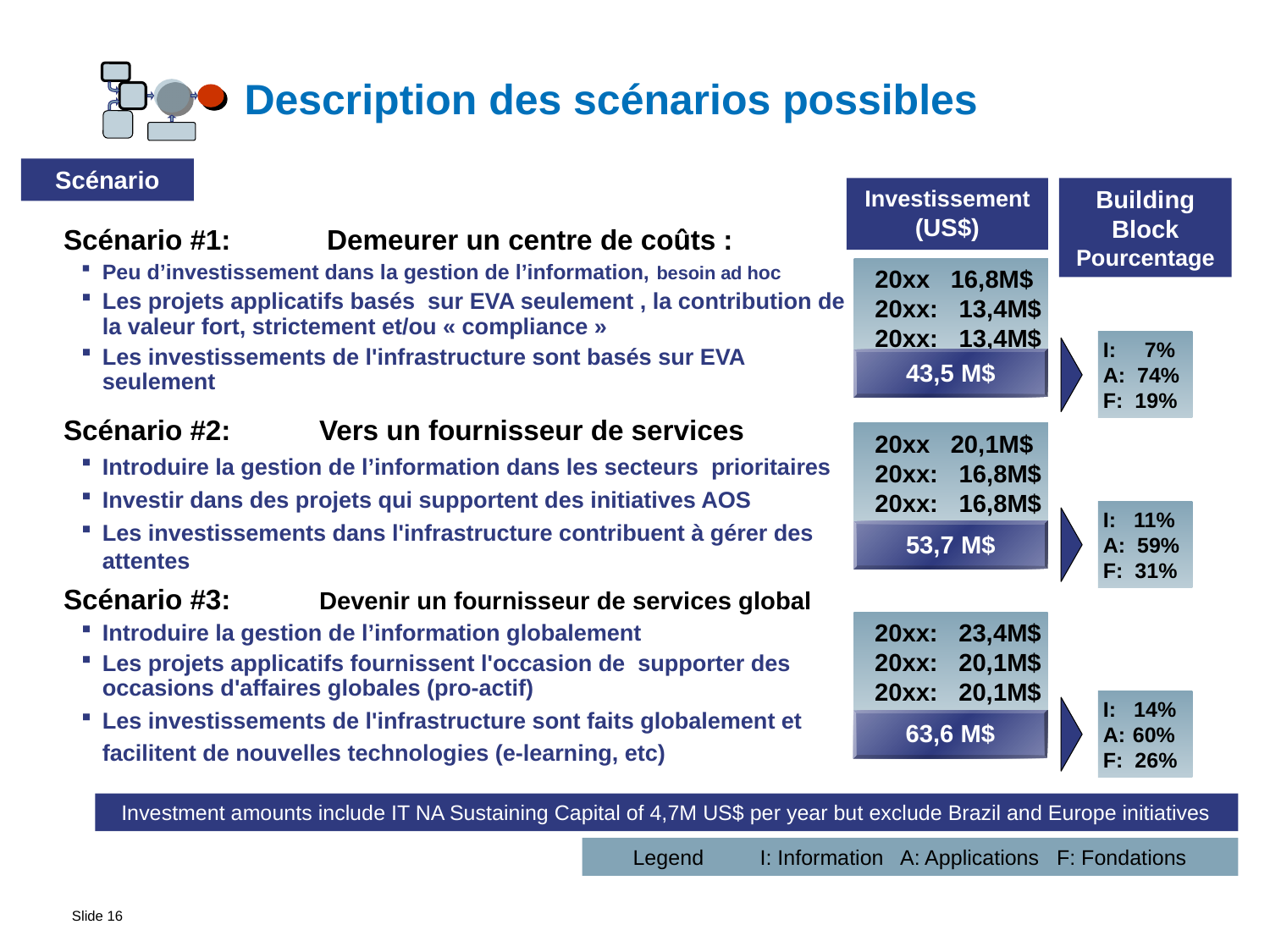

# Description des scénarios possibles
Scénario
Investissement (US$)
Building Block
Pourcentage
Scénario #1:	 Demeurer un centre de coûts :
Peu d’investissement dans la gestion de l’information, besoin ad hoc
Les projets applicatifs basés  sur EVA seulement , la contribution de la valeur fort, strictement et/ou « compliance »
Les investissements de l'infrastructure sont basés sur EVA seulement
20xx   16,8M$
20xx:   13,4M$
20xx:   13,4M$
I:   	7%
A: 	 74%
F:  	19%

43,5 M$
Scénario #2:	Vers un fournisseur de services
Introduire la gestion de l’information dans les secteurs  prioritaires
Investir dans des projets qui supportent des initiatives AOS
Les investissements dans l'infrastructure contribuent à gérer des attentes

20xx   20,1M$
20xx:   16,8M$
20xx:   16,8M$
I:   	11%
A: 	 59%
F:  	31%

53,7 M$
Scénario #3:	Devenir un fournisseur de services global
Introduire la gestion de l’information globalement
Les projets applicatifs fournissent l'occasion de  supporter des occasions d'affaires globales (pro-actif)
Les investissements de l'infrastructure sont faits globalement et facilitent de nouvelles technologies (e-learning, etc)
20xx:   23,4M$
20xx:   20,1M$
20xx:   20,1M$
I:   	14%
A: 	60%
F:  	26%

63,6 M$
Investment amounts include IT NA Sustaining Capital of 4,7M US$ per year but exclude Brazil and Europe initiatives
Legend 	I: Information   A: Applications   F: Fondations